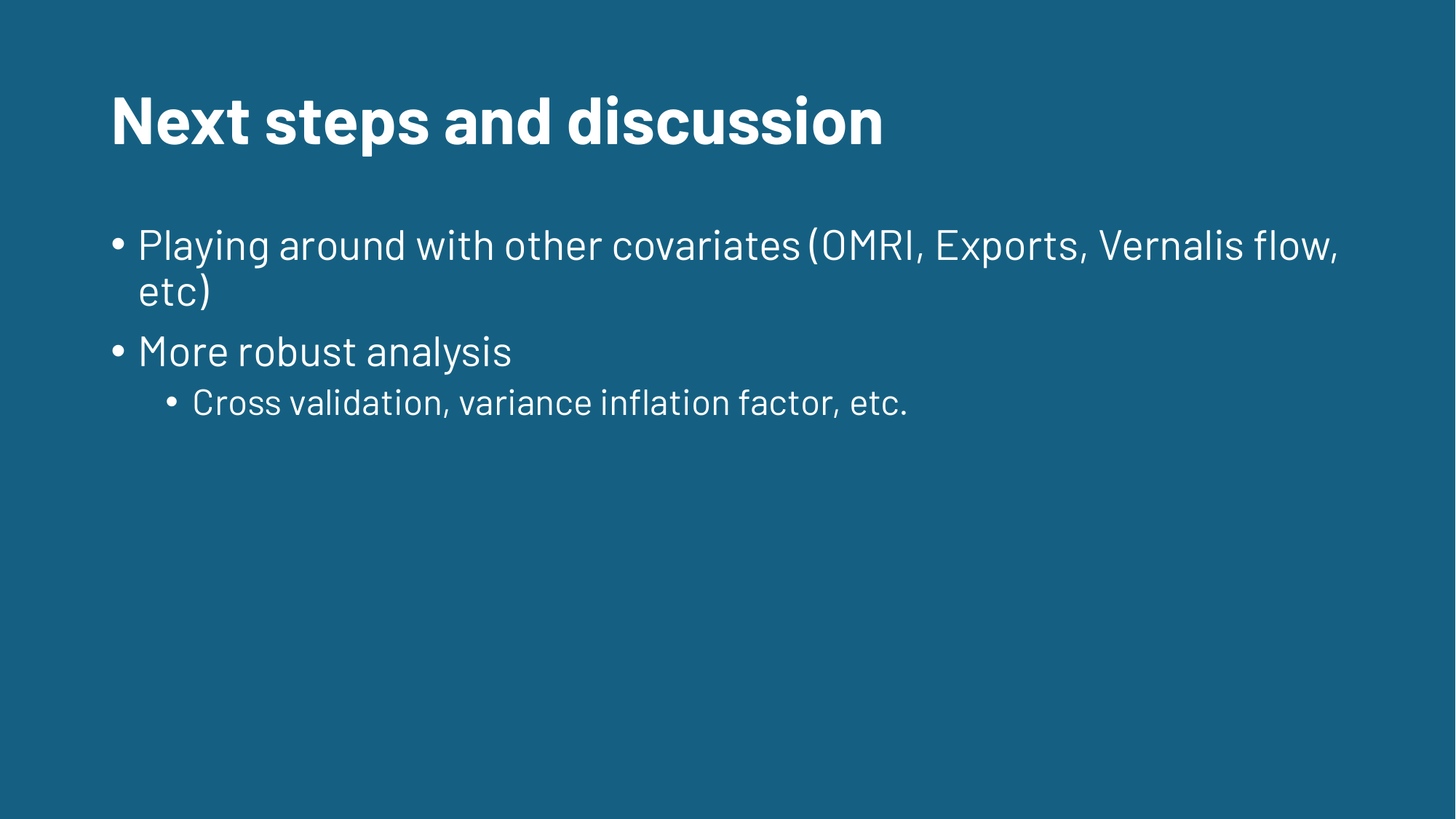

# Next steps and discussion
Playing around with other covariates (OMRI, Exports, Vernalis flow, etc)
More robust analysis
Cross validation, variance inflation factor, etc.